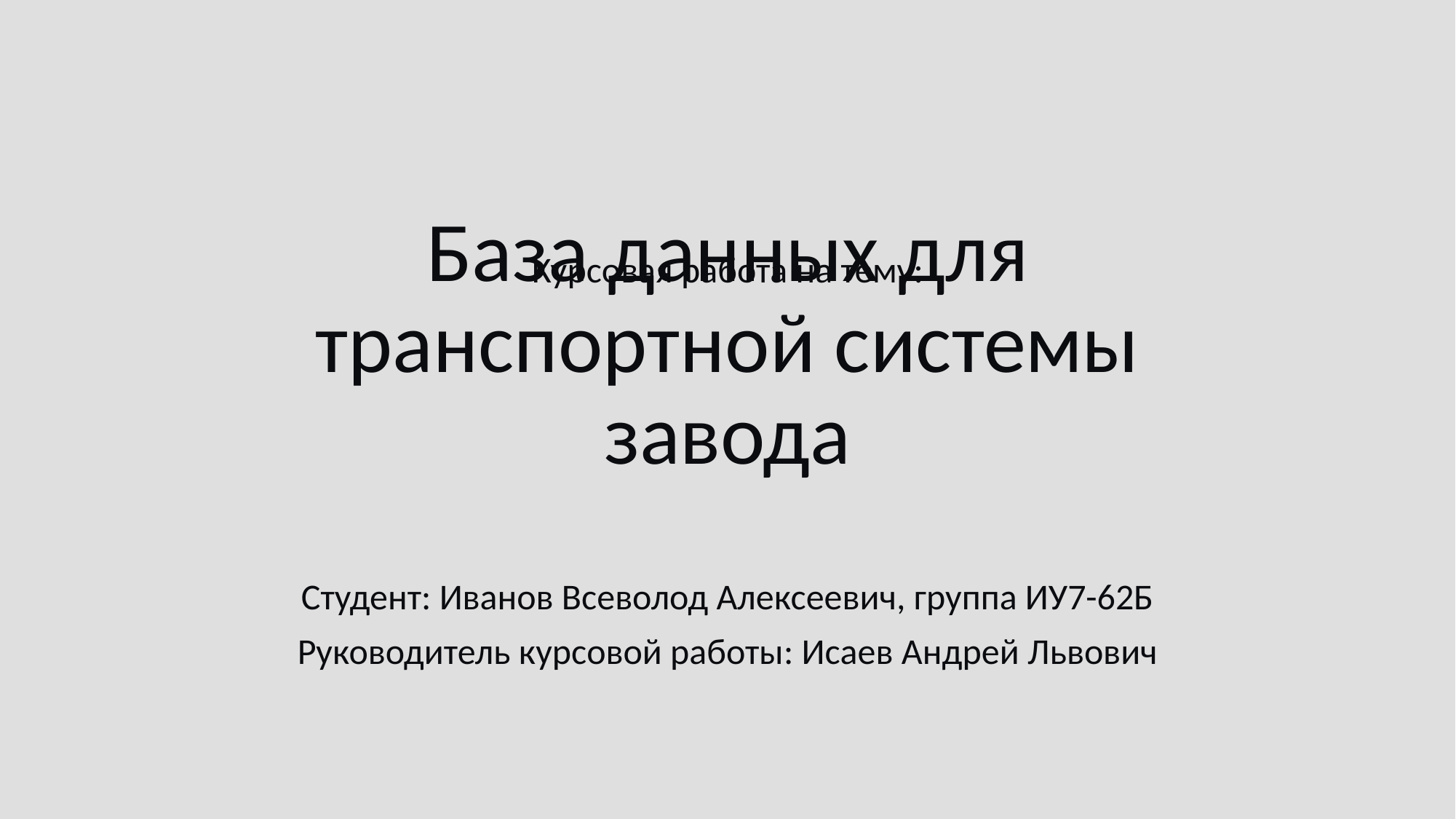

# База данных для транспортной системы завода
Курсовая работа на тему:
Студент: Иванов Всеволод Алексеевич, группа ИУ7-62Б
Руководитель курсовой работы: Исаев Андрей Львович